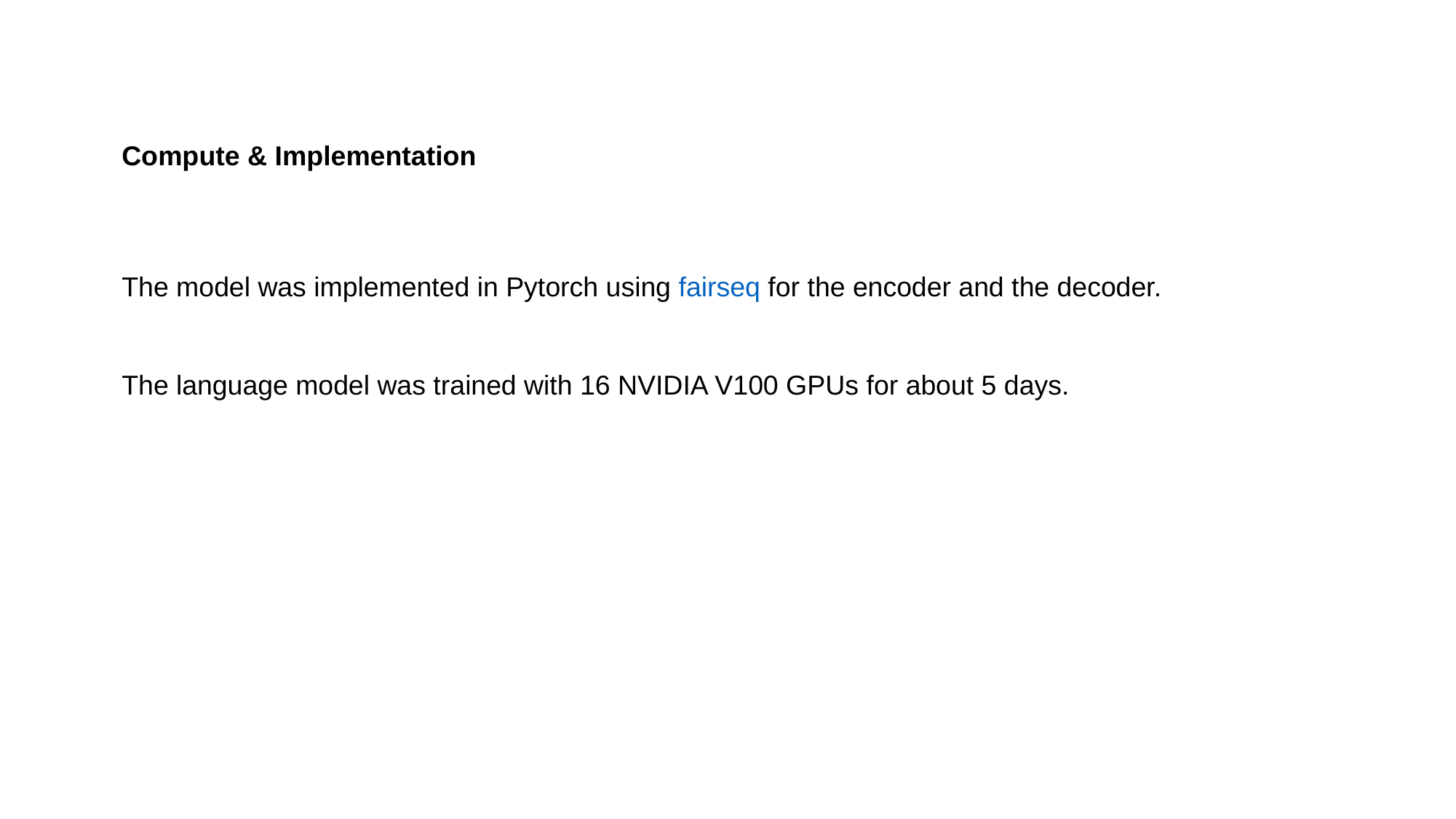

Compute & Implementation

The model was implemented in Pytorch using fairseq for the encoder and the decoder.

The language model was trained with 16 NVIDIA V100 GPUs for about 5 days.